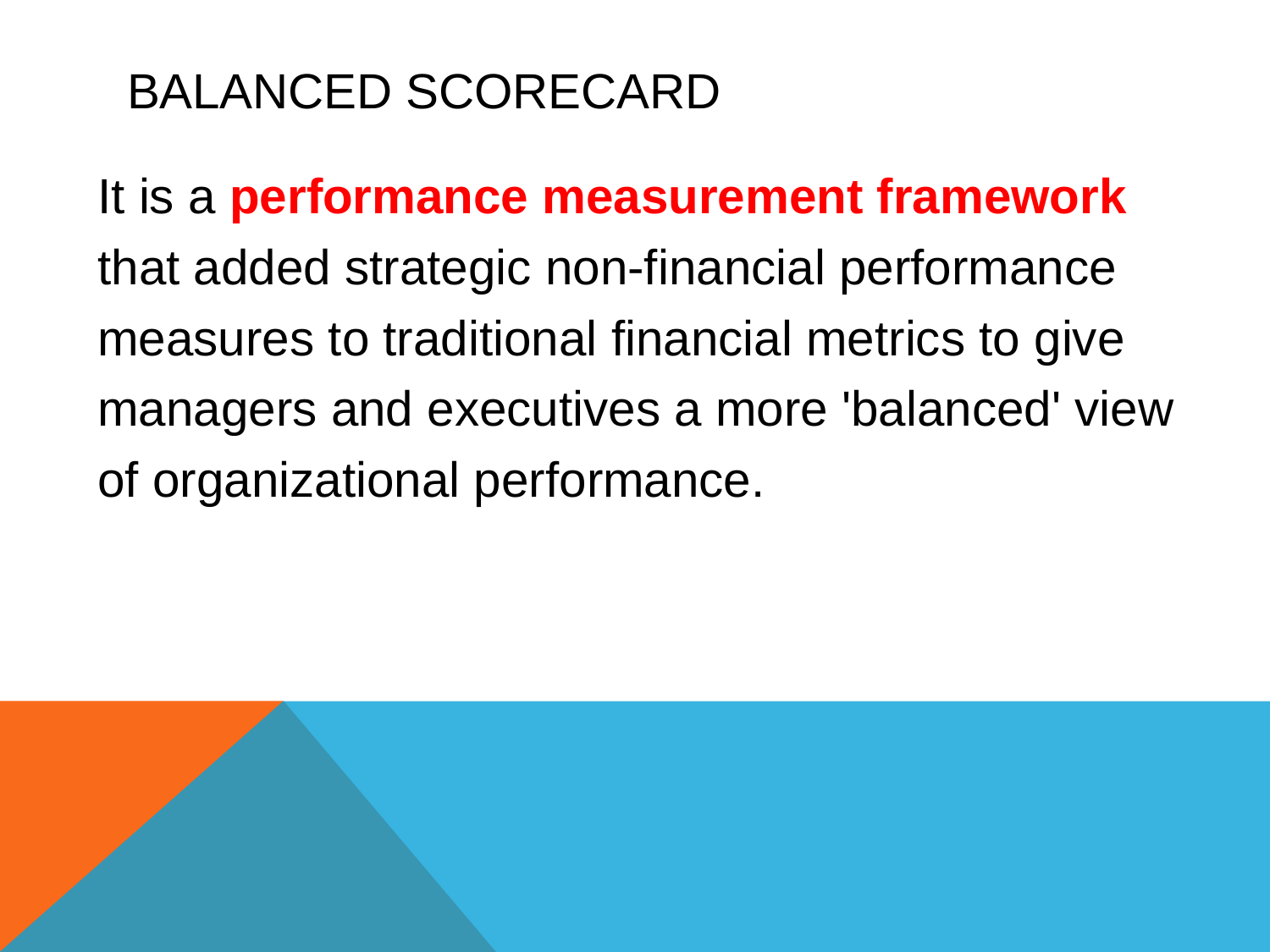

# Balanced Scorecard
It is a performance measurement framework that added strategic non-financial performance measures to traditional financial metrics to give managers and executives a more 'balanced' view of organizational performance.